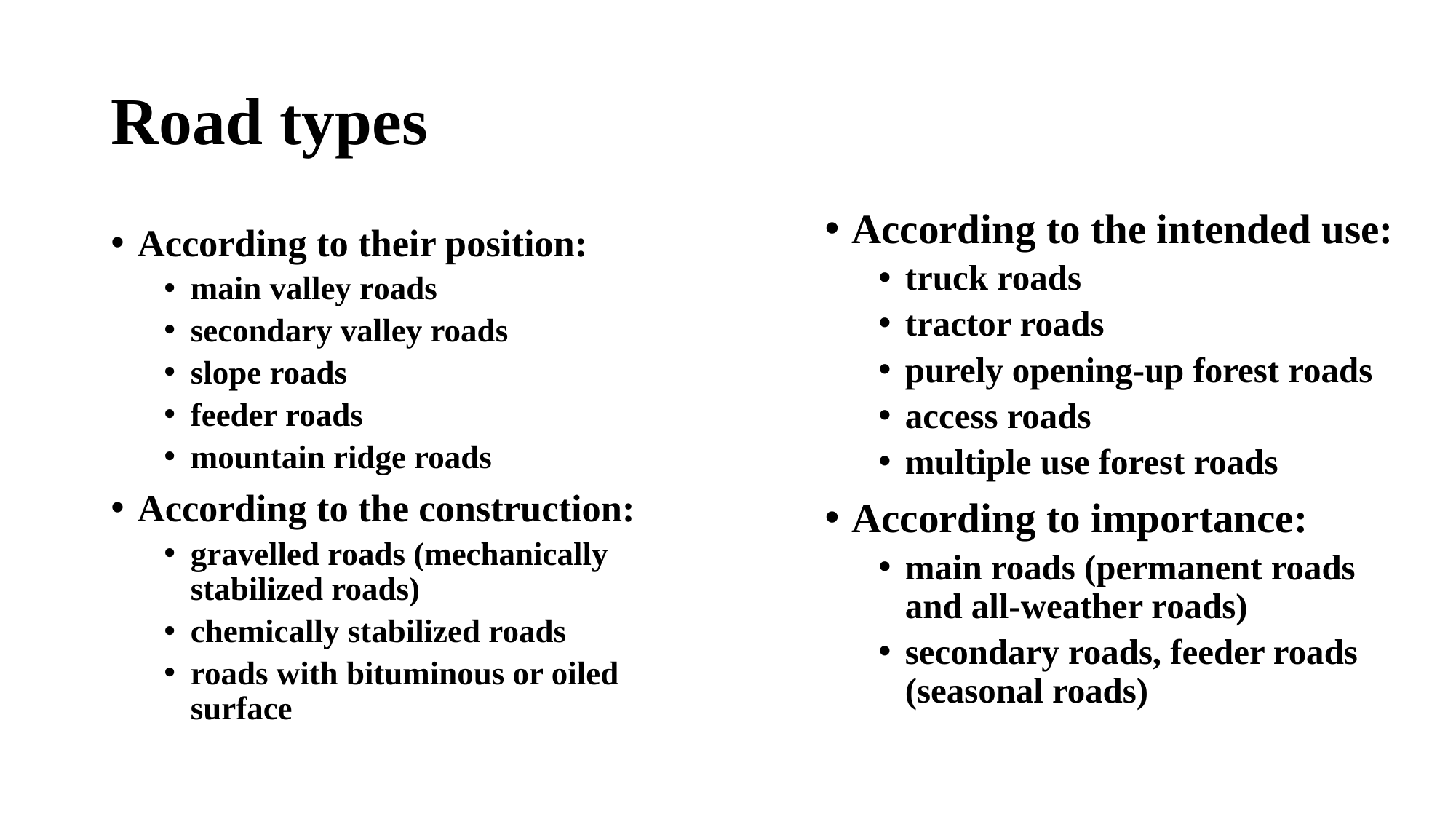

# Road types
According to the intended use:
truck roads
tractor roads
purely opening-up forest roads
access roads
multiple use forest roads
According to importance:
main roads (permanent roads and all-weather roads)
secondary roads, feeder roads (seasonal roads)
According to their position:
main valley roads
secondary valley roads
slope roads
feeder roads
mountain ridge roads
According to the construction:
gravelled roads (mechanically stabilized roads)
chemically stabilized roads
roads with bituminous or oiled surface